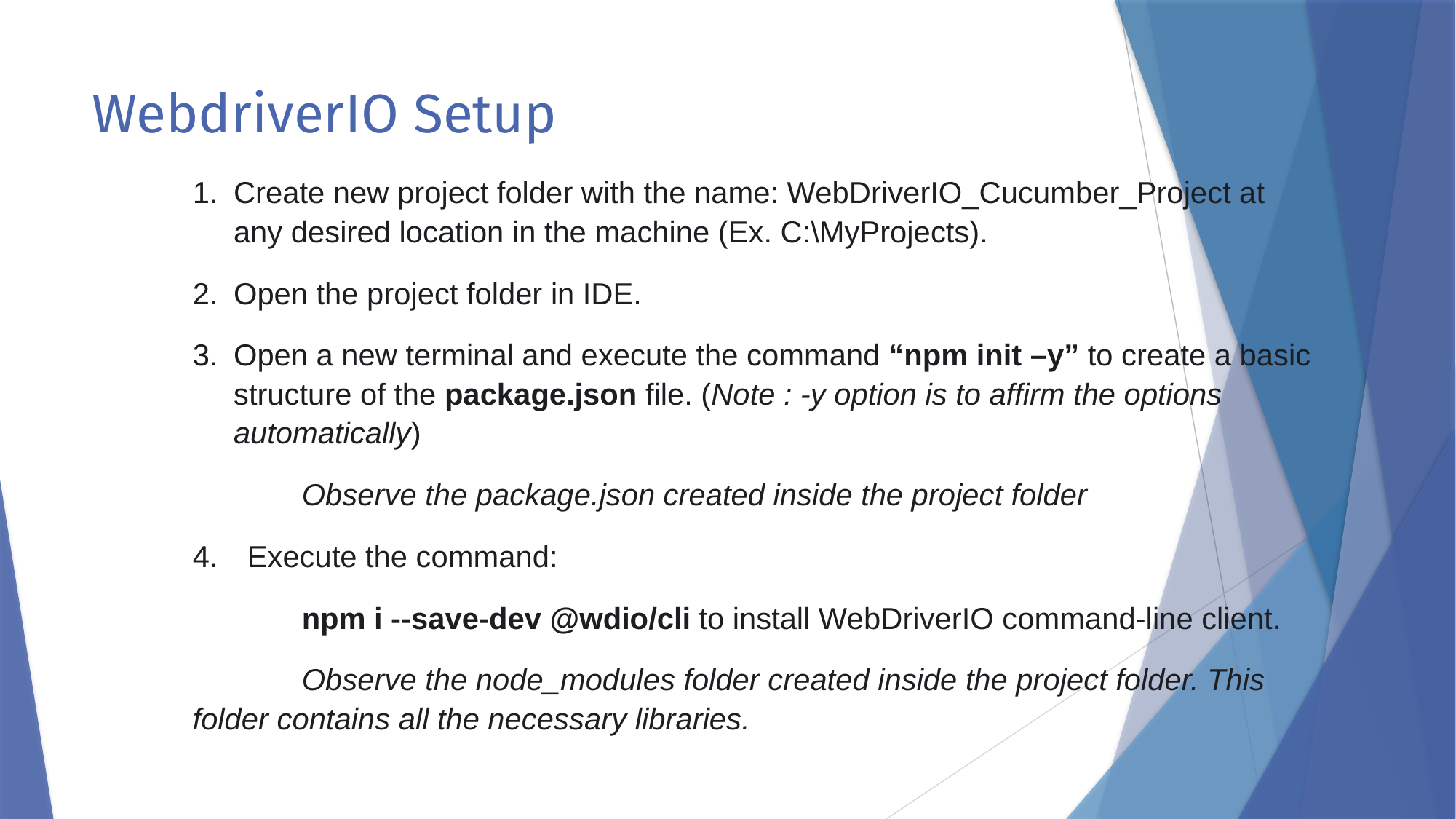

# WebdriverIO Setup
Create new project folder with the name: WebDriverIO_Cucumber_Project at any desired location in the machine (Ex. C:\MyProjects).
Open the project folder in IDE.
Open a new terminal and execute the command “npm init –y” to create a basic structure of the package.json file. (Note : -y option is to affirm the options automatically)
	Observe the package.json created inside the project folder
Execute the command:
	npm i --save-dev @wdio/cli to install WebDriverIO command-line client.
	Observe the node_modules folder created inside the project folder. This folder contains all the necessary libraries.